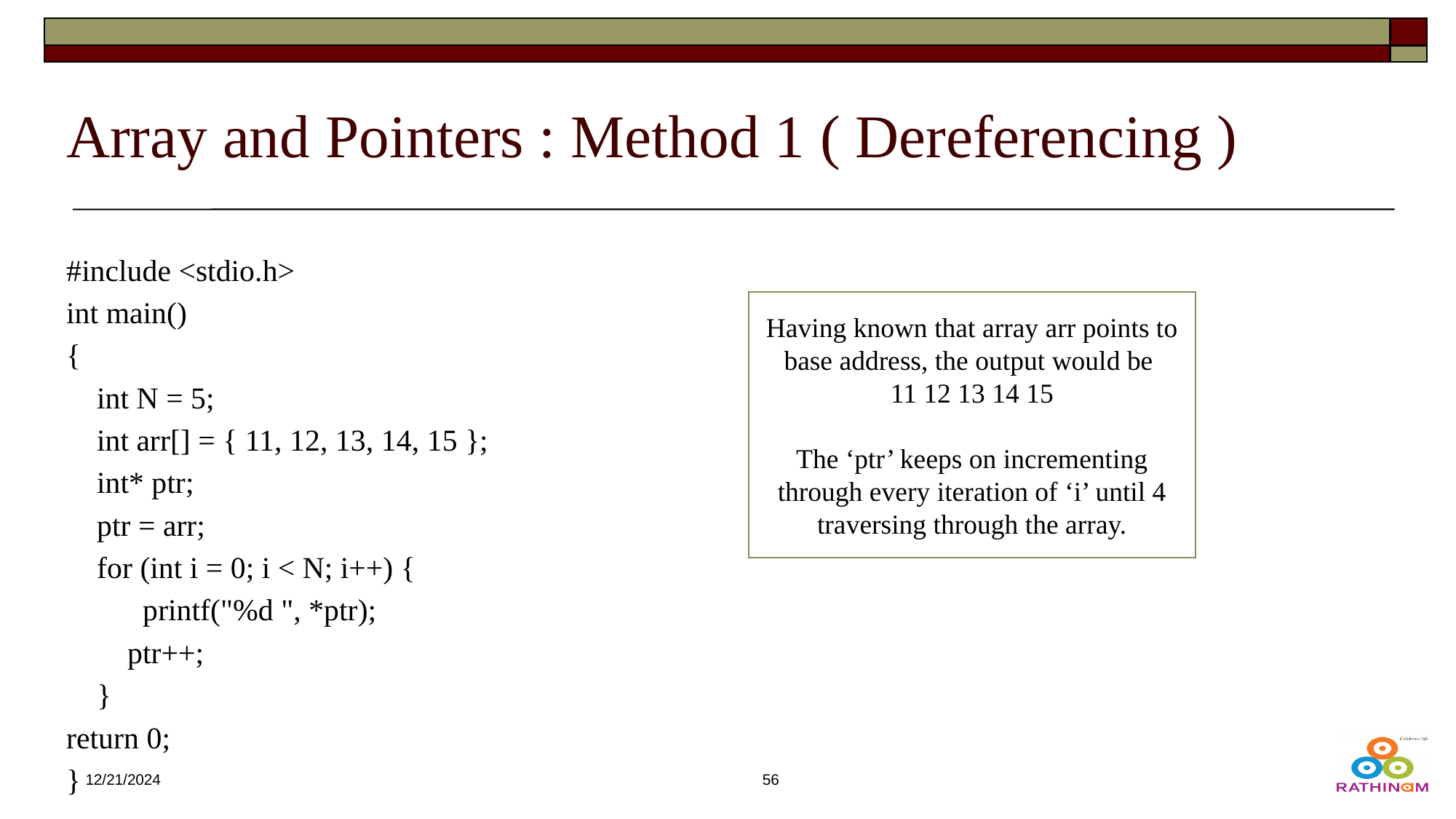

# Array and Pointers : Method 1 ( Dereferencing )
#include <stdio.h>
int main()
{
    int N = 5;
    int arr[] = { 11, 12, 13, 14, 15 };
    int* ptr;
    ptr = arr;
    for (int i = 0; i < N; i++) {
          printf("%d ", *ptr);
        ptr++;
    }
return 0;
}

Having known that array arr points to base address, the output would be
11 12 13 14 15

The ‘ptr’ keeps on incrementing through every iteration of ‘i’ until 4 traversing through the array.
12/21/2024
56